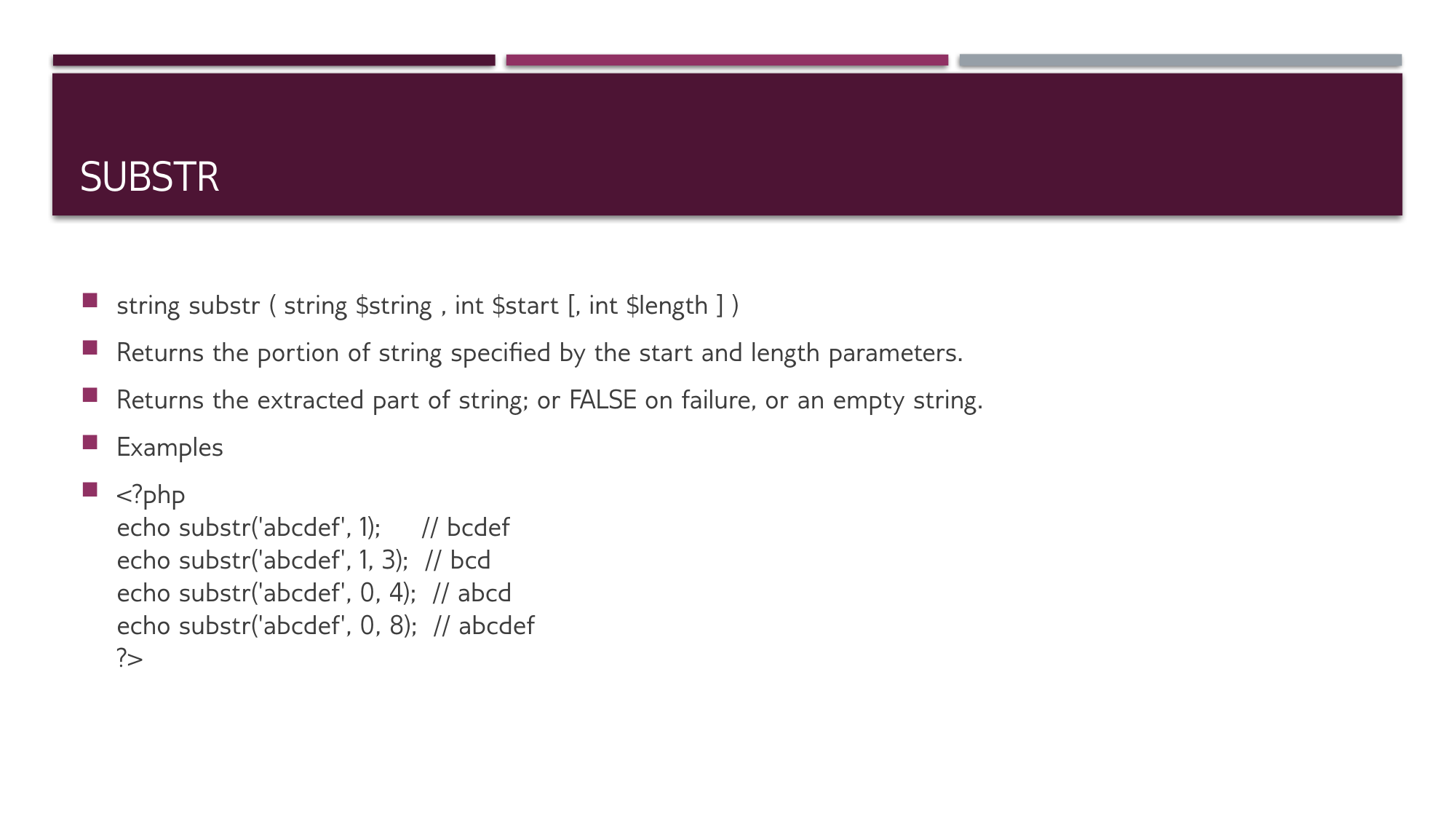

# SUBSTR
string substr ( string $string , int $start [, int $length ] )
Returns the portion of string specified by the start and length parameters.
Returns the extracted part of string; or FALSE on failure, or an empty string.
Examples
<?php
echo substr('abcdef', 1);     // bcdef
echo substr('abcdef', 1, 3);  // bcd
echo substr('abcdef', 0, 4);  // abcd
echo substr('abcdef', 0, 8);  // abcdef
?>